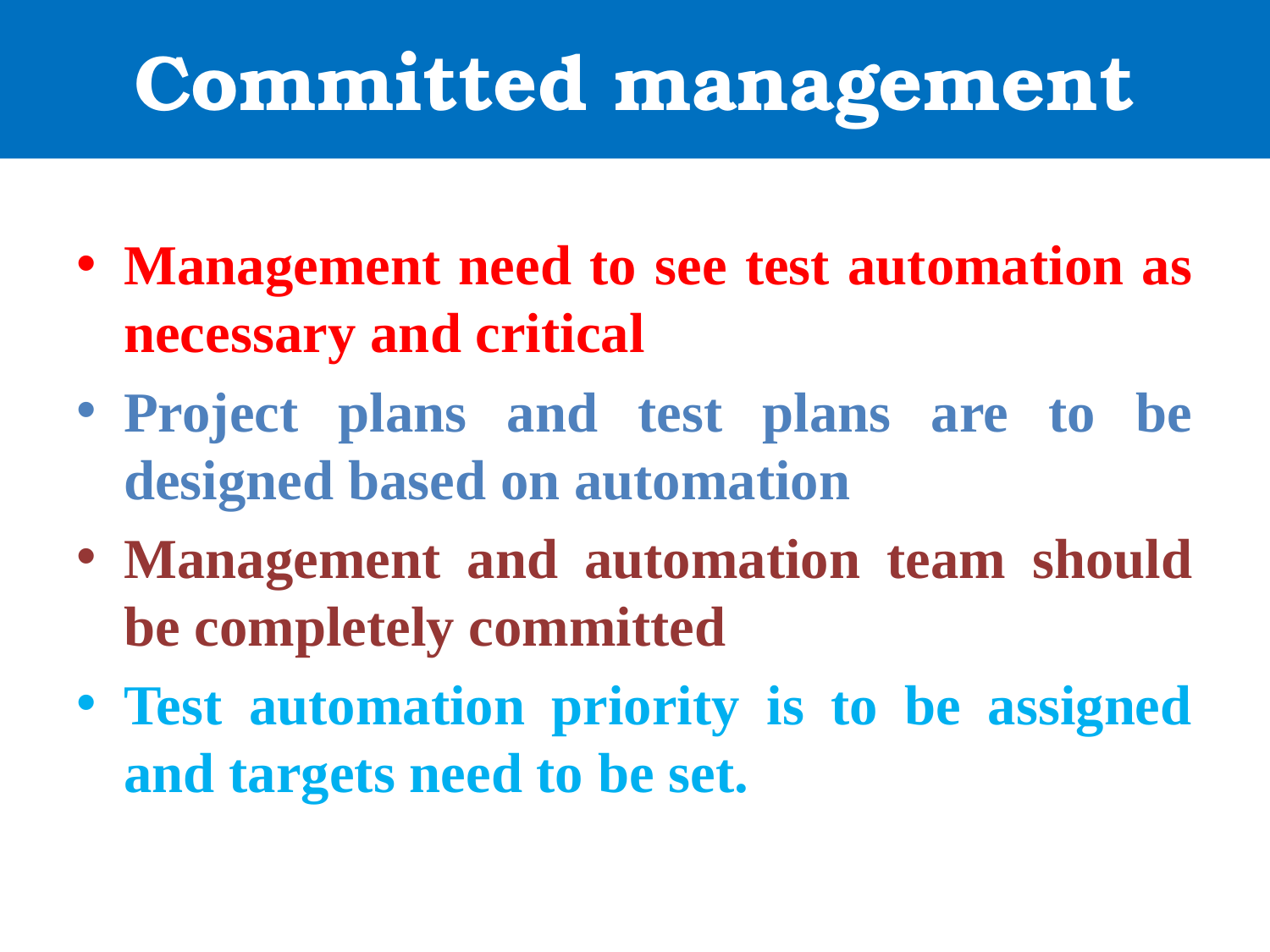

# Committed management
Management need to see test automation as necessary and critical
Project plans and test plans are to be designed based on automation
Management and automation team should be completely committed
Test automation priority is to be assigned and targets need to be set.